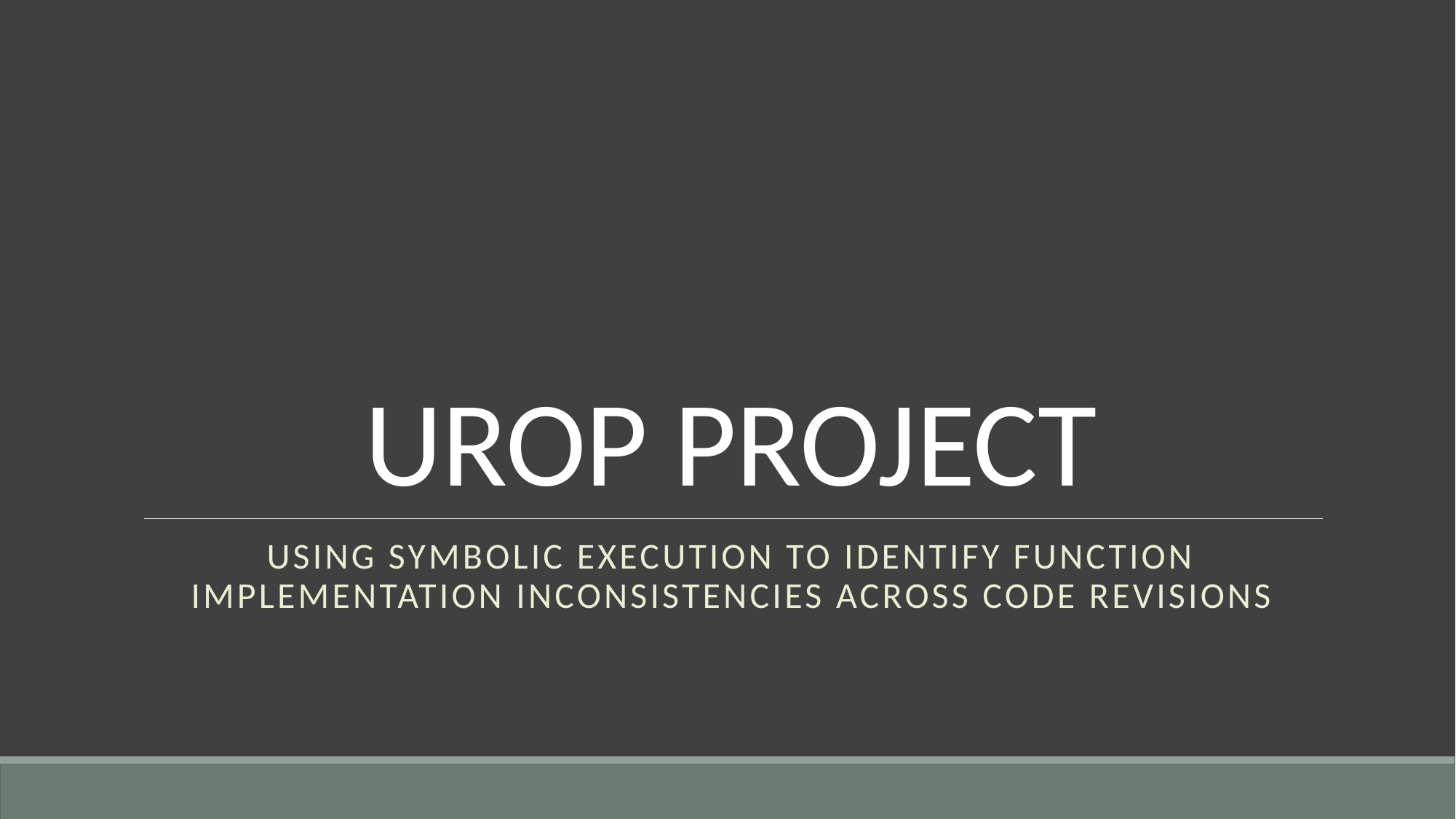

# UROP PROJECT
Using symbolic execution to identify function IMPLEMENTATION inconsistencies across code revisions